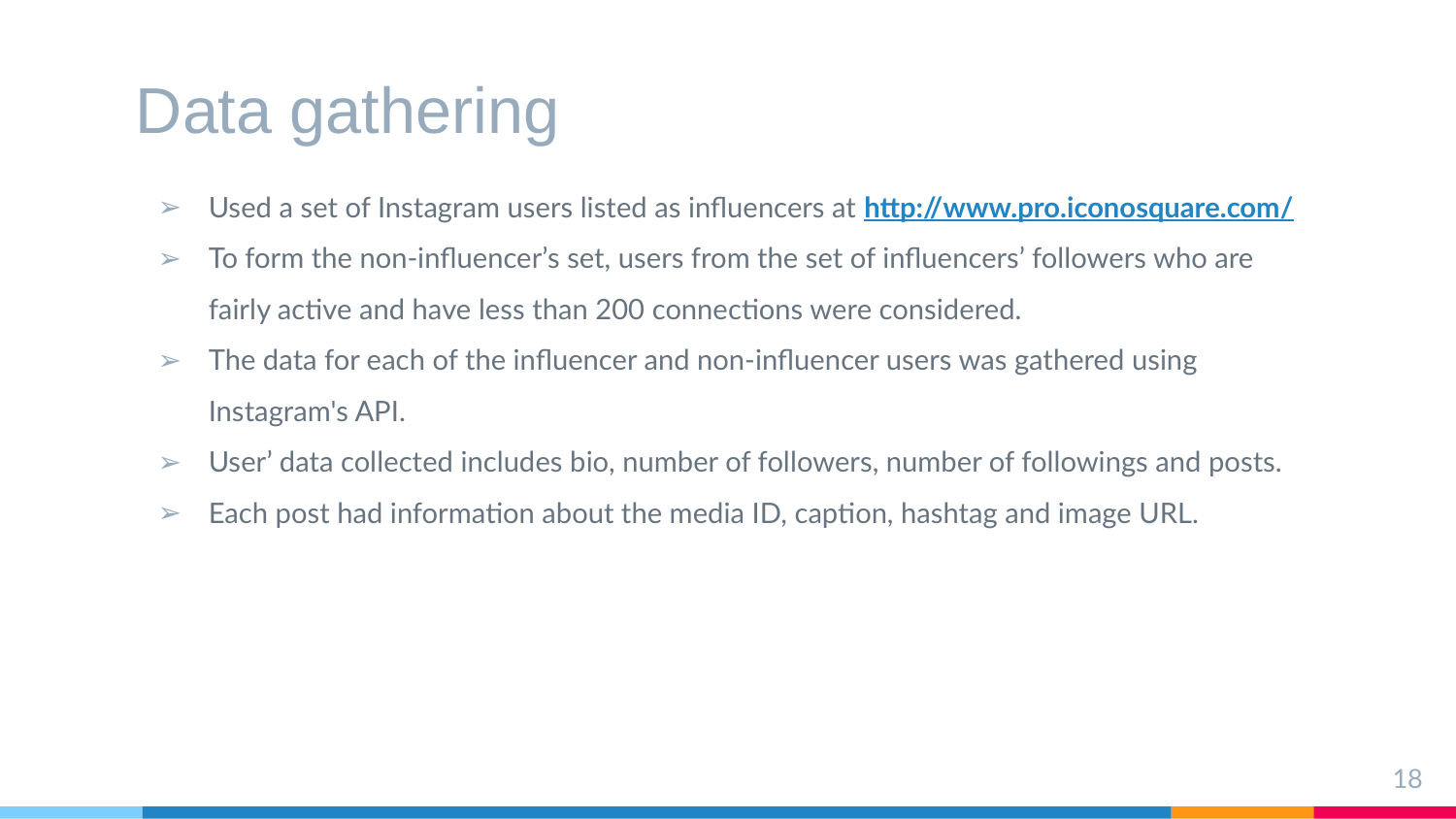

# Data gathering
Used a set of Instagram users listed as influencers at http://www.pro.iconosquare.com/
To form the non-influencer’s set, users from the set of influencers’ followers who are fairly active and have less than 200 connections were considered.
The data for each of the influencer and non-influencer users was gathered using Instagram's API.
User’ data collected includes bio, number of followers, number of followings and posts.
Each post had information about the media ID, caption, hashtag and image URL.
18